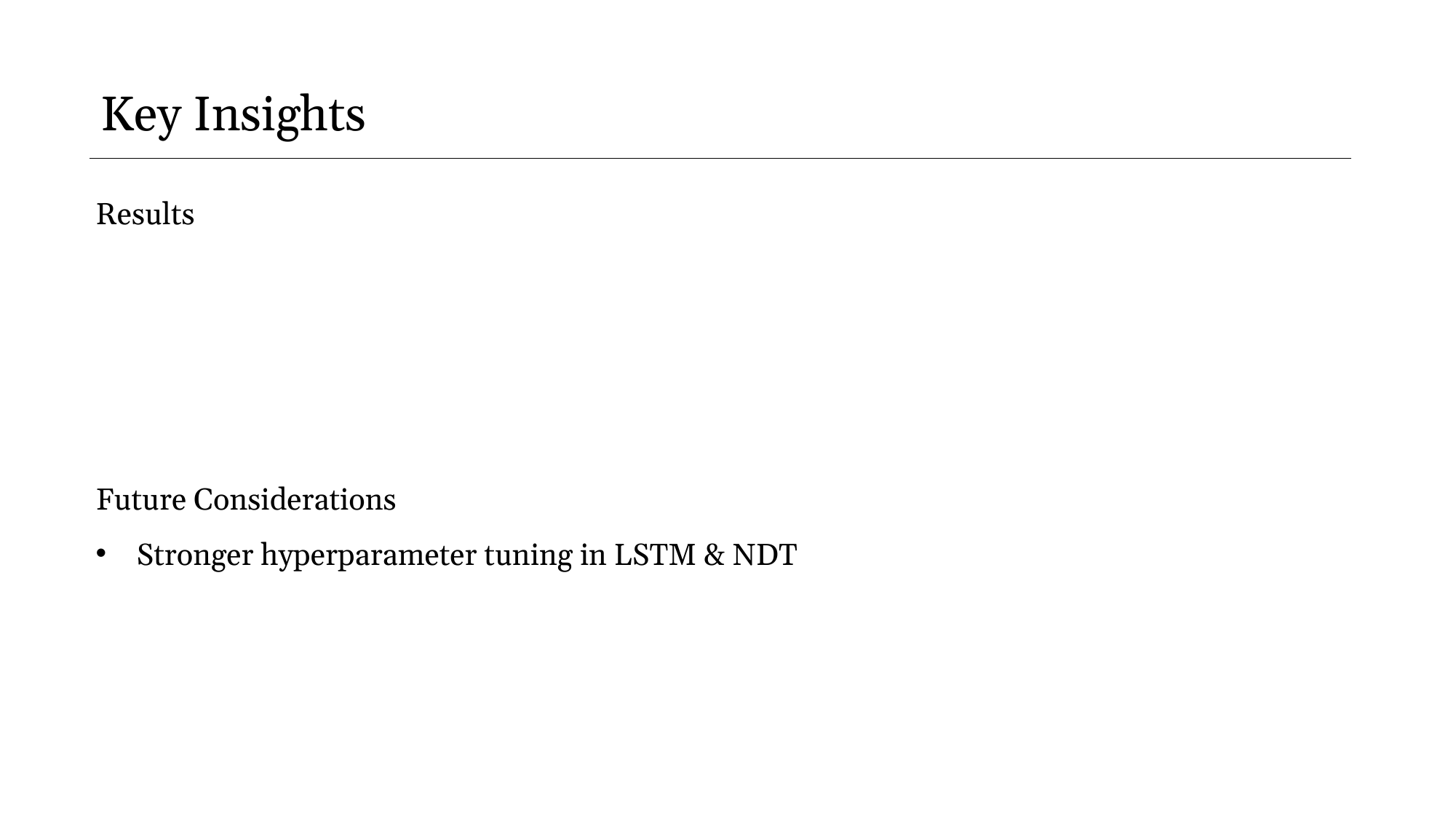

# Key Insights
Results

Future Considerations
Stronger hyperparameter tuning in LSTM & NDT